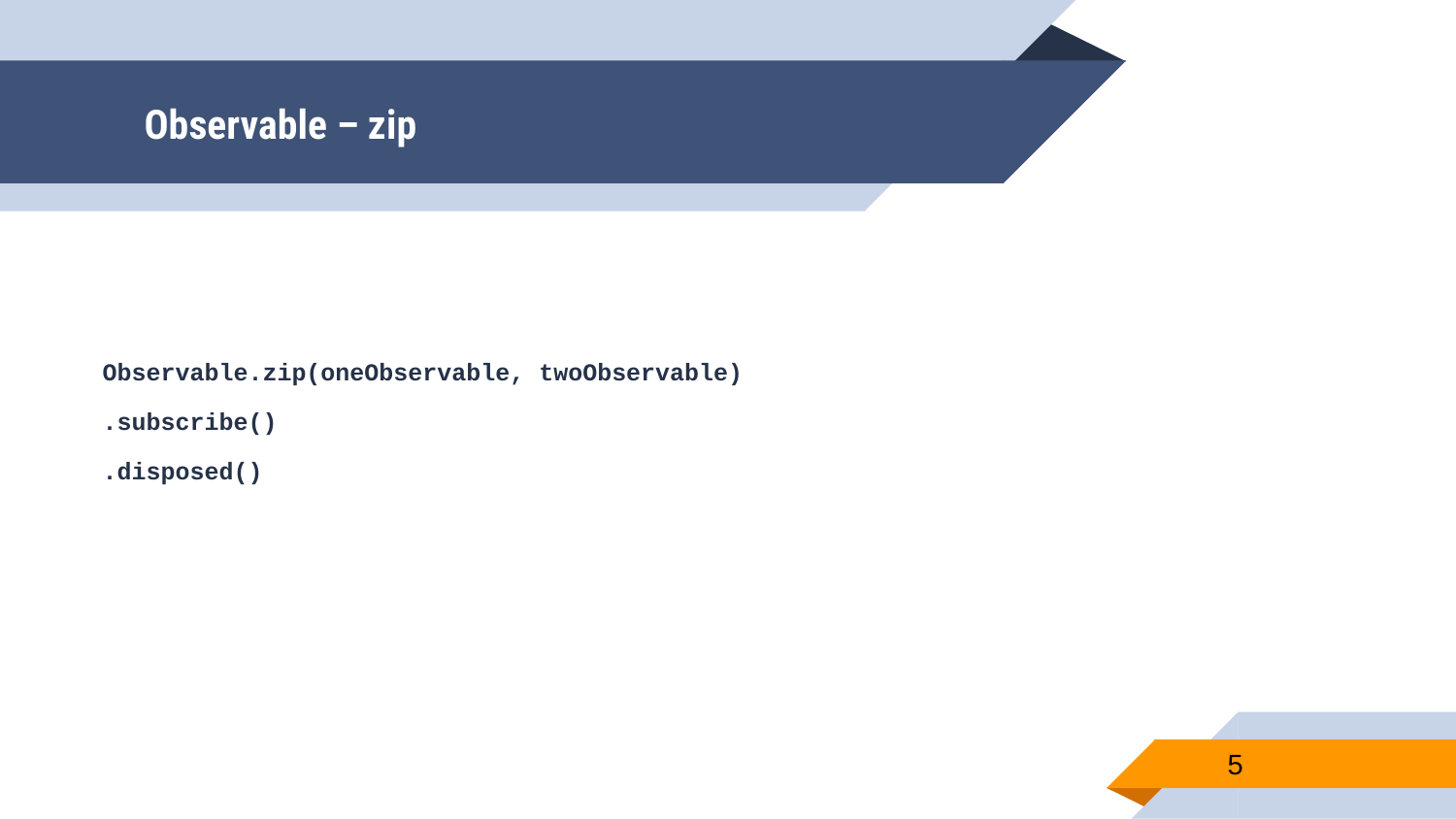

# Observable – zip
Observable.zip(oneObservable, twoObservable)
.subscribe()
.disposed()
5